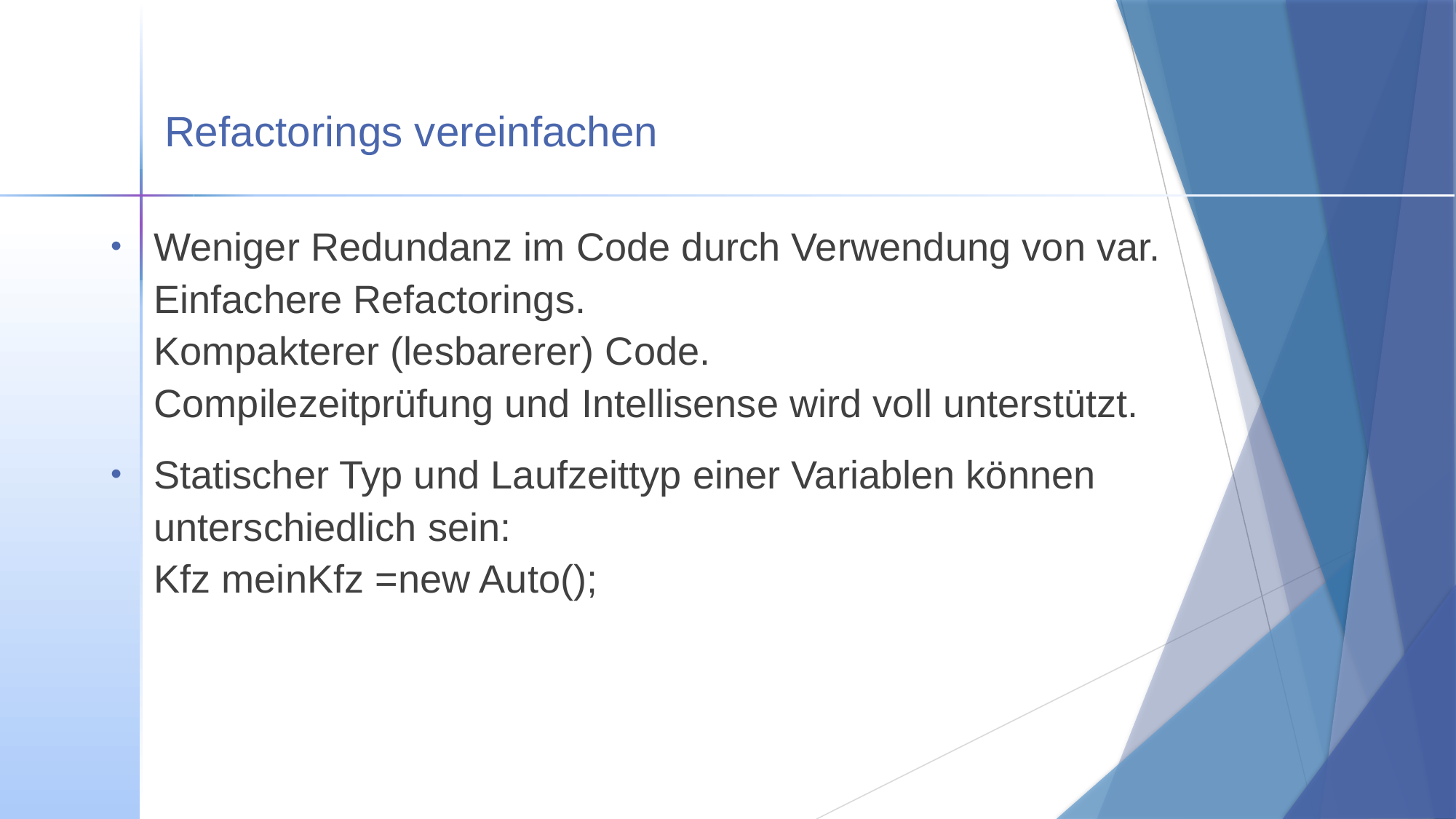

# Refactorings vereinfachen
Weniger Redundanz im Code durch Verwendung von var.
Einfachere Refactorings.
Kompakterer (lesbarerer) Code.
Compilezeitprüfung und Intellisense wird voll unterstützt.
Statischer Typ und Laufzeittyp einer Variablen können
unterschiedlich sein:
Kfz meinKfz =new Auto();